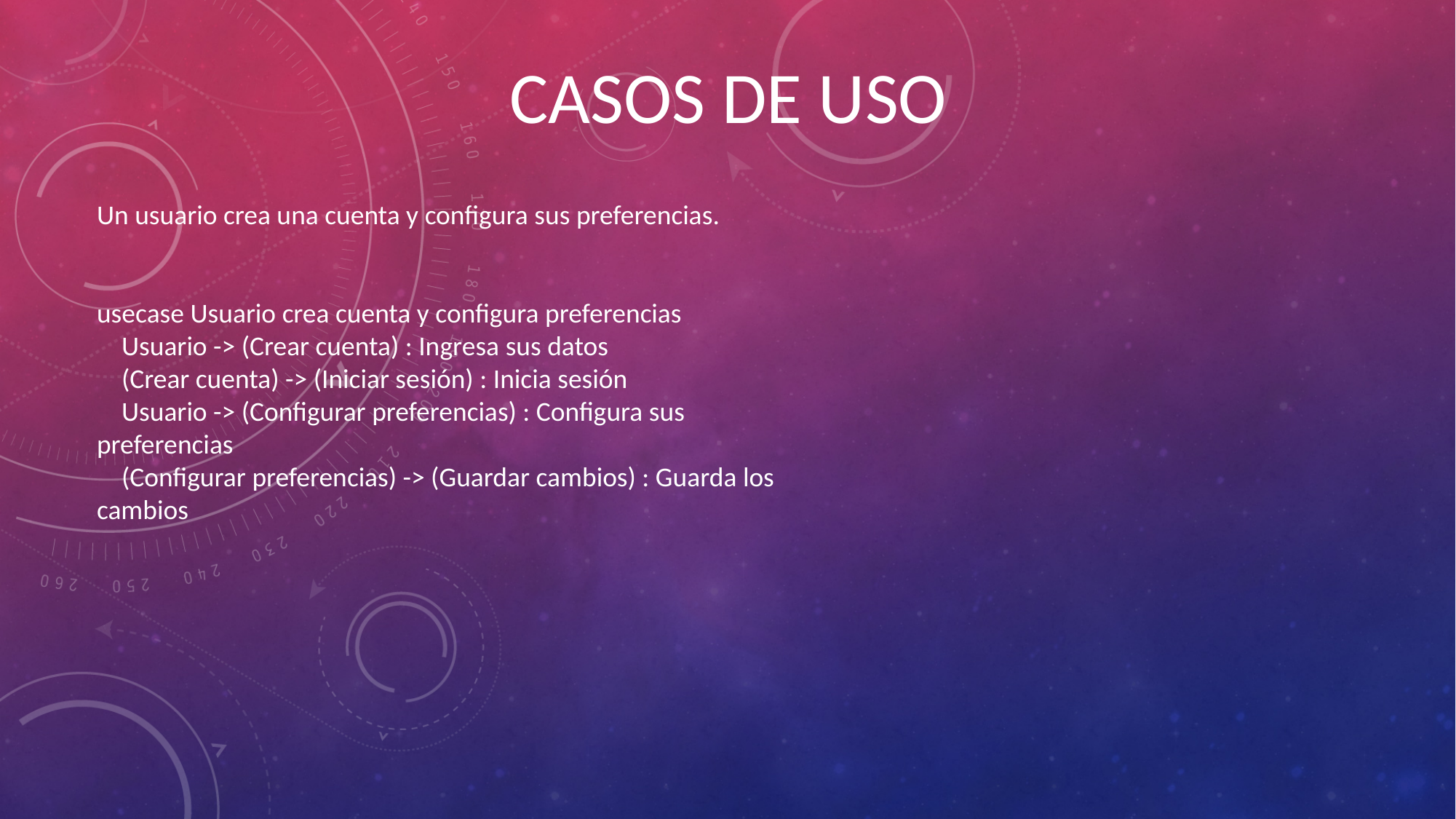

CASOS DE USO
Un usuario crea una cuenta y configura sus preferencias.

usecase Usuario crea cuenta y configura preferencias
    Usuario -> (Crear cuenta) : Ingresa sus datos
    (Crear cuenta) -> (Iniciar sesión) : Inicia sesión
    Usuario -> (Configurar preferencias) : Configura sus preferencias
    (Configurar preferencias) -> (Guardar cambios) : Guarda los cambios